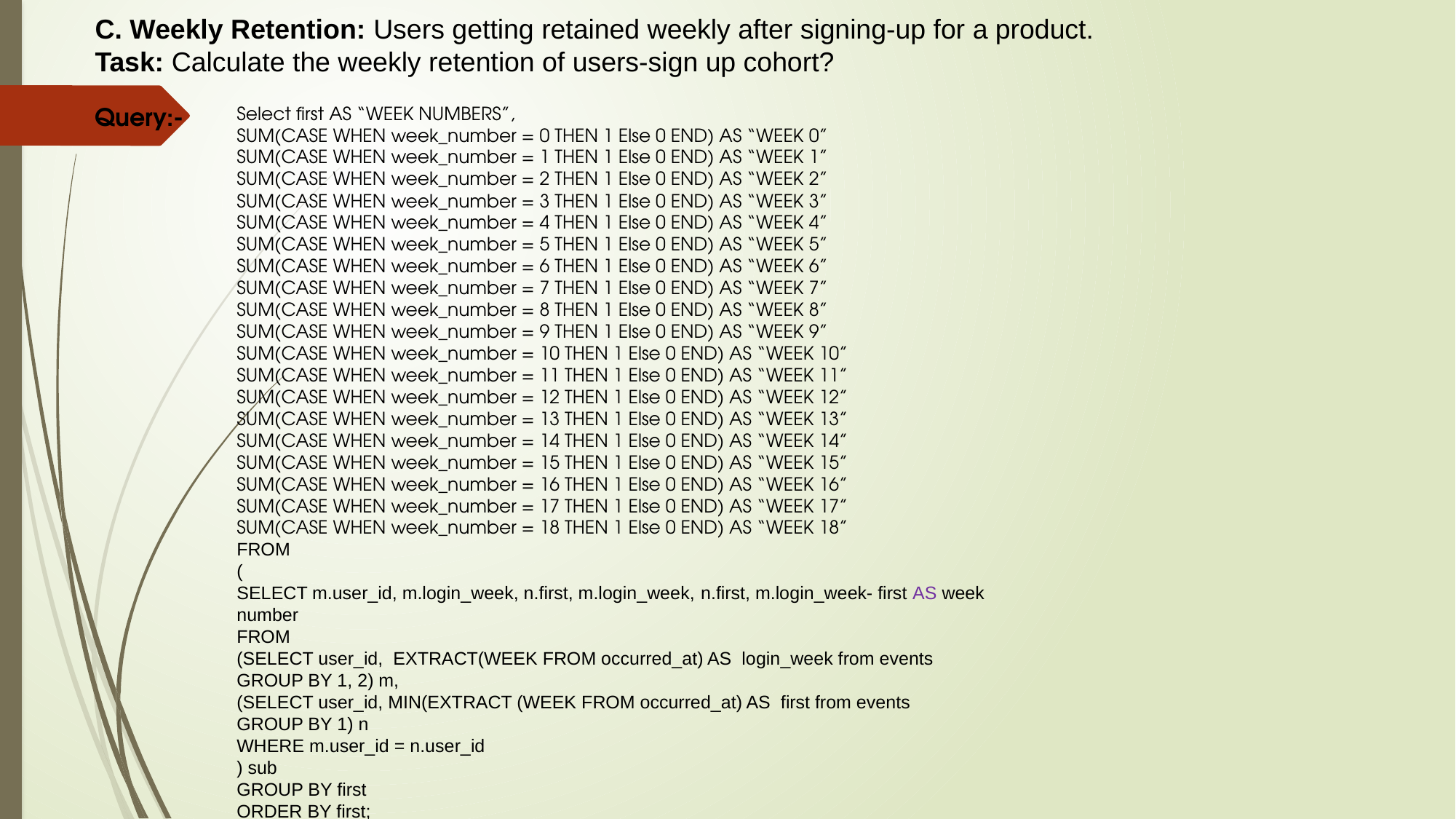

C. Weekly Retention: Users getting retained weekly after signing-up for a product.
Task: Calculate the weekly retention of users-sign up cohort?
Query:-
Select first AS “WEEK NUMBERS”,
SUM(CASE WHEN week_number = 0 THEN 1 Else 0 END) AS “WEEK 0”
SUM(CASE WHEN week_number = 1 THEN 1 Else 0 END) AS “WEEK 1”
SUM(CASE WHEN week_number = 2 THEN 1 Else 0 END) AS “WEEK 2”
SUM(CASE WHEN week_number = 3 THEN 1 Else 0 END) AS “WEEK 3”
SUM(CASE WHEN week_number = 4 THEN 1 Else 0 END) AS “WEEK 4”
SUM(CASE WHEN week_number = 5 THEN 1 Else 0 END) AS “WEEK 5”
SUM(CASE WHEN week_number = 6 THEN 1 Else 0 END) AS “WEEK 6”
SUM(CASE WHEN week_number = 7 THEN 1 Else 0 END) AS “WEEK 7”
SUM(CASE WHEN week_number = 8 THEN 1 Else 0 END) AS “WEEK 8”
SUM(CASE WHEN week_number = 9 THEN 1 Else 0 END) AS “WEEK 9”
SUM(CASE WHEN week_number = 10 THEN 1 Else 0 END) AS “WEEK 10”
SUM(CASE WHEN week_number = 11 THEN 1 Else 0 END) AS “WEEK 11”
SUM(CASE WHEN week_number = 12 THEN 1 Else 0 END) AS “WEEK 12”
SUM(CASE WHEN week_number = 13 THEN 1 Else 0 END) AS “WEEK 13”
SUM(CASE WHEN week_number = 14 THEN 1 Else 0 END) AS “WEEK 14”
SUM(CASE WHEN week_number = 15 THEN 1 Else 0 END) AS “WEEK 15”
SUM(CASE WHEN week_number = 16 THEN 1 Else 0 END) AS “WEEK 16”
SUM(CASE WHEN week_number = 17 THEN 1 Else 0 END) AS “WEEK 17”
SUM(CASE WHEN week_number = 18 THEN 1 Else 0 END) AS “WEEK 18”
FROM
(
SELECT m.user_id, m.login_week, n.first, m.login_week, n.first, m.login_week- first AS week number
FROM
(SELECT user_id,  EXTRACT(WEEK FROM occurred_at) AS  login_week from events
GROUP BY 1, 2) m,
(SELECT user_id, MIN(EXTRACT (WEEK FROM occurred_at) AS  first from events
GROUP BY 1) n
WHERE m.user_id = n.user_id
) sub
GROUP BY first
ORDER BY first;